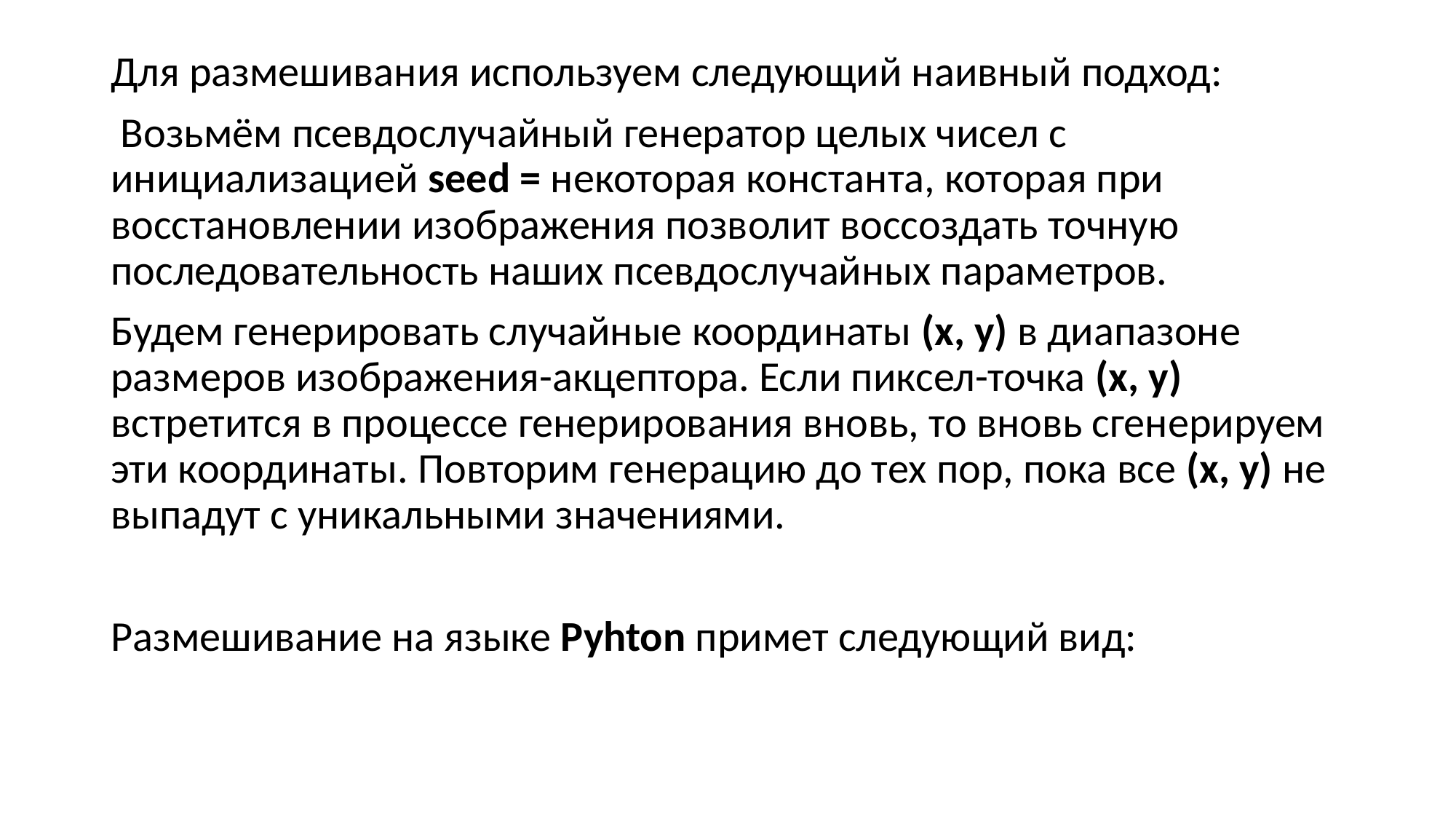

Для размешивания используем следующий наивный подход:
 Возьмём псевдослучайный генератор целых чисел с инициализацией seed = некоторая константа, которая при восстановлении изображения позволит воссоздать точную последовательность наших псевдослучайных параметров.
Будем генерировать случайные координаты (x, y) в диапазоне размеров изображения-акцептора. Если пиксел-точка (x, y) встретится в процессе генерирования вновь, то вновь сгенерируем эти координаты. Повторим генерацию до тех пор, пока все (x, y) не выпадут с уникальными значениями.

Размешивание на языке Pyhton примет следующий вид: